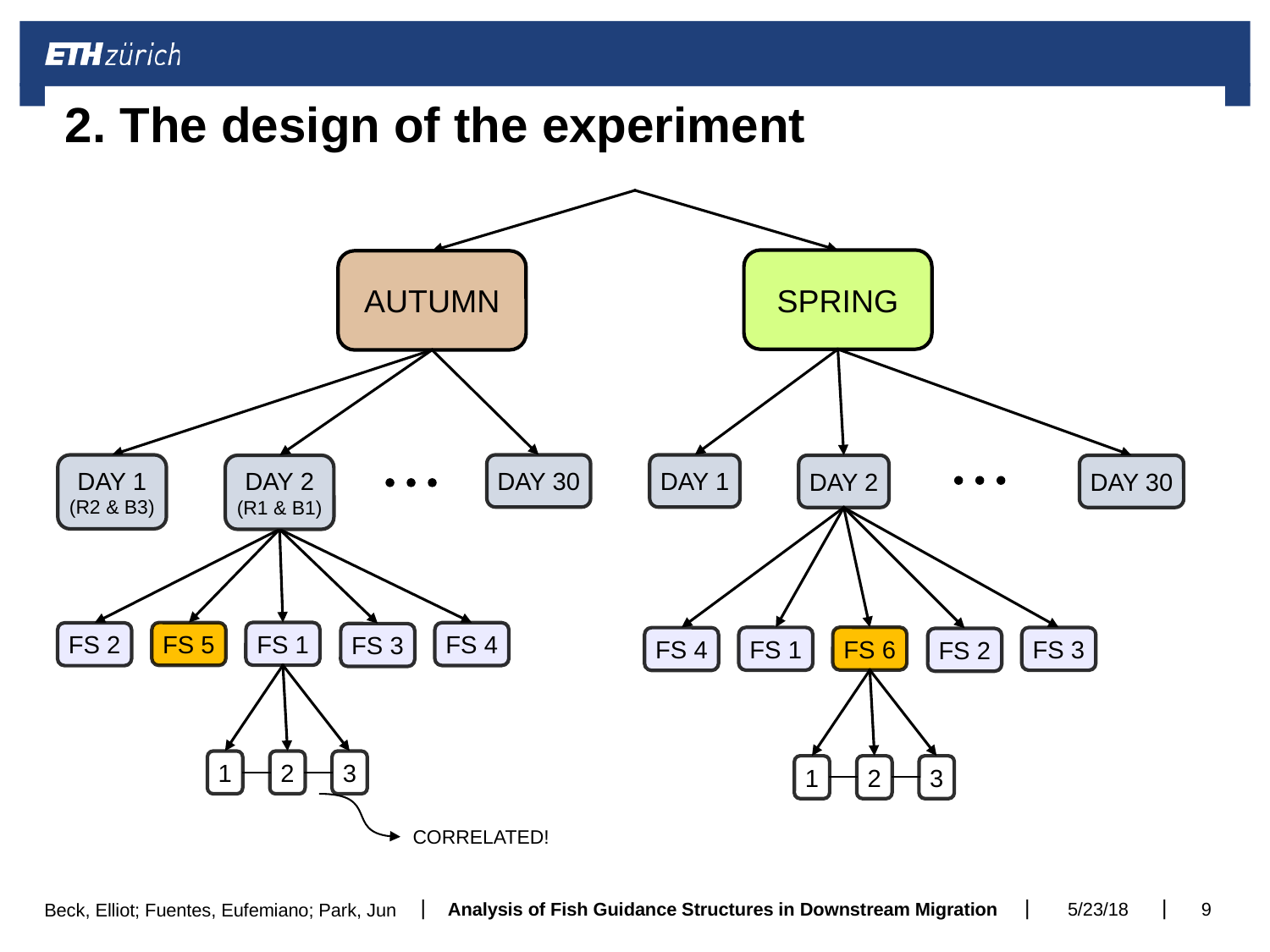

# 2. The design of the experiment
SPRING
AUTUMN
DAY 1
DAY 2
DAY 30

DAY 30
DAY 1
(R2 & B3)
DAY 2
(R1 & B1)

FS 6
FS 1
FS 3
FS 4
FS 2
FS 1
FS 5
FS 4
FS 2
FS 3
3
1
2
3
1
2
CORRELATED!
Analysis of Fish Guidance Structures in Downstream Migration
5/23/18
9